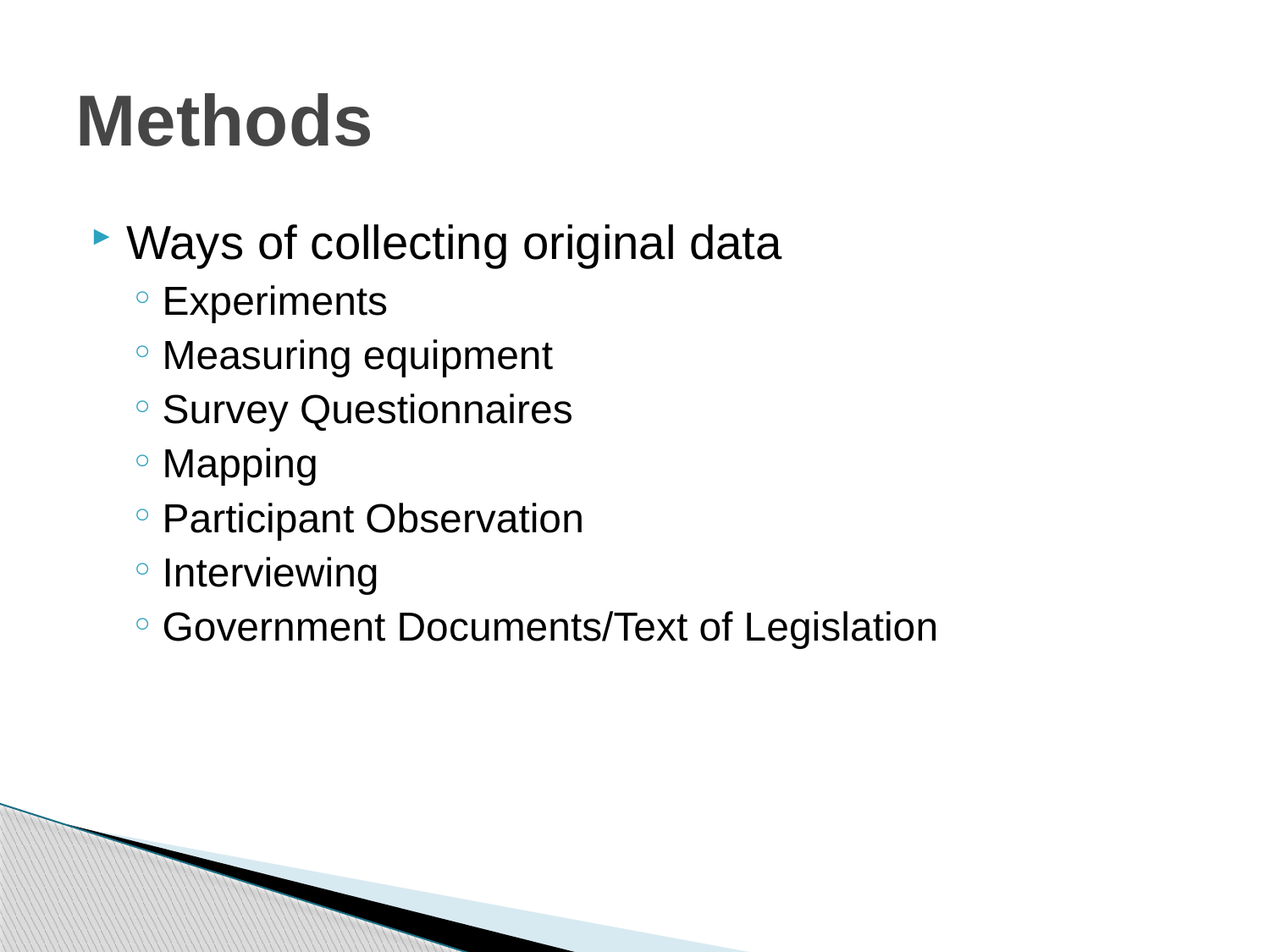

# Methods
Ways of collecting original data
Experiments
Measuring equipment
Survey Questionnaires
Mapping
Participant Observation
Interviewing
Government Documents/Text of Legislation